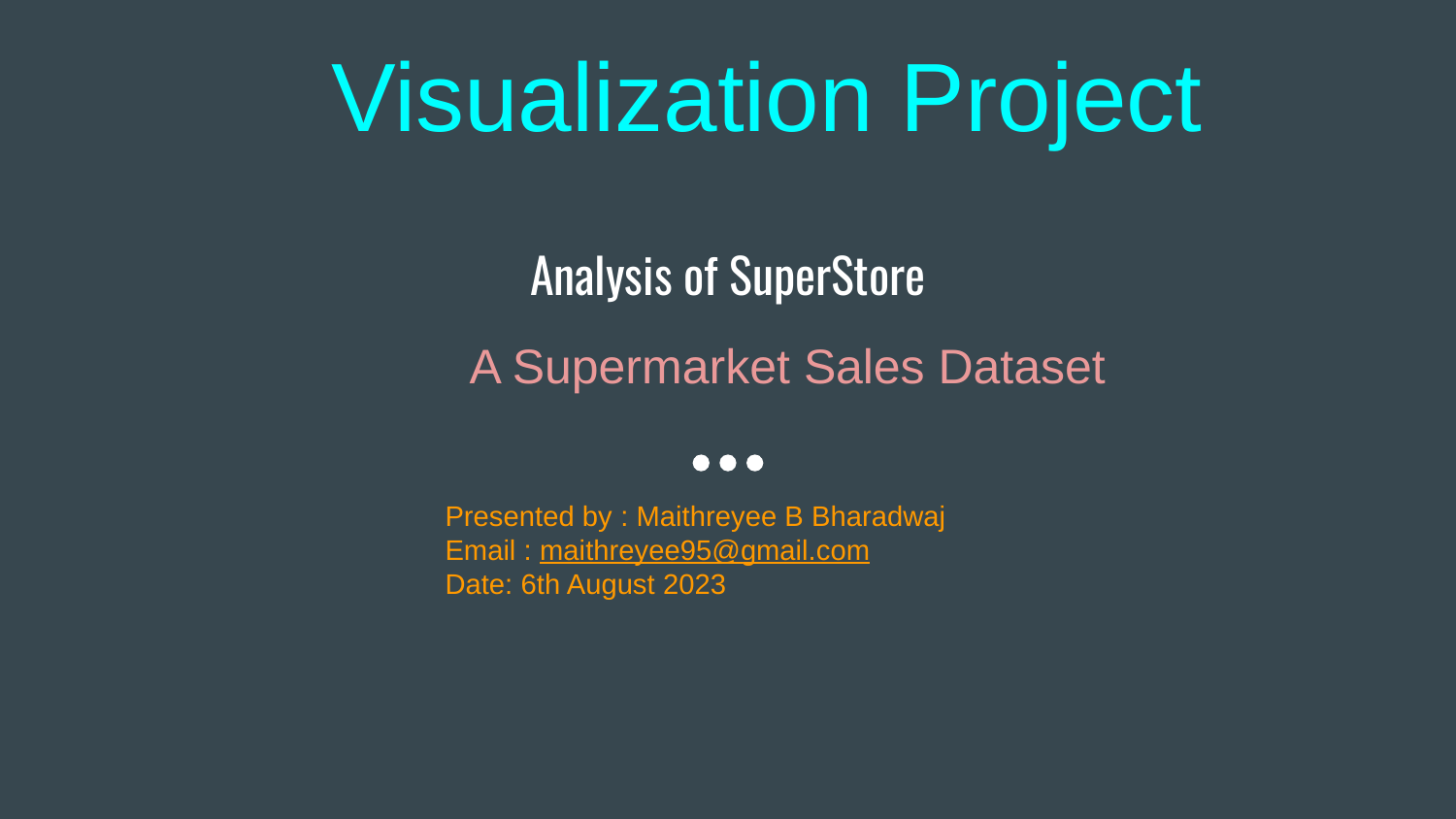

Visualization Project
# Analysis of SuperStore
                    A Supermarket Sales Dataset
        Presented by : Maithreyee B Bharadwaj
        Email : maithreyee95@gmail.com
        Date: 6th August 2023